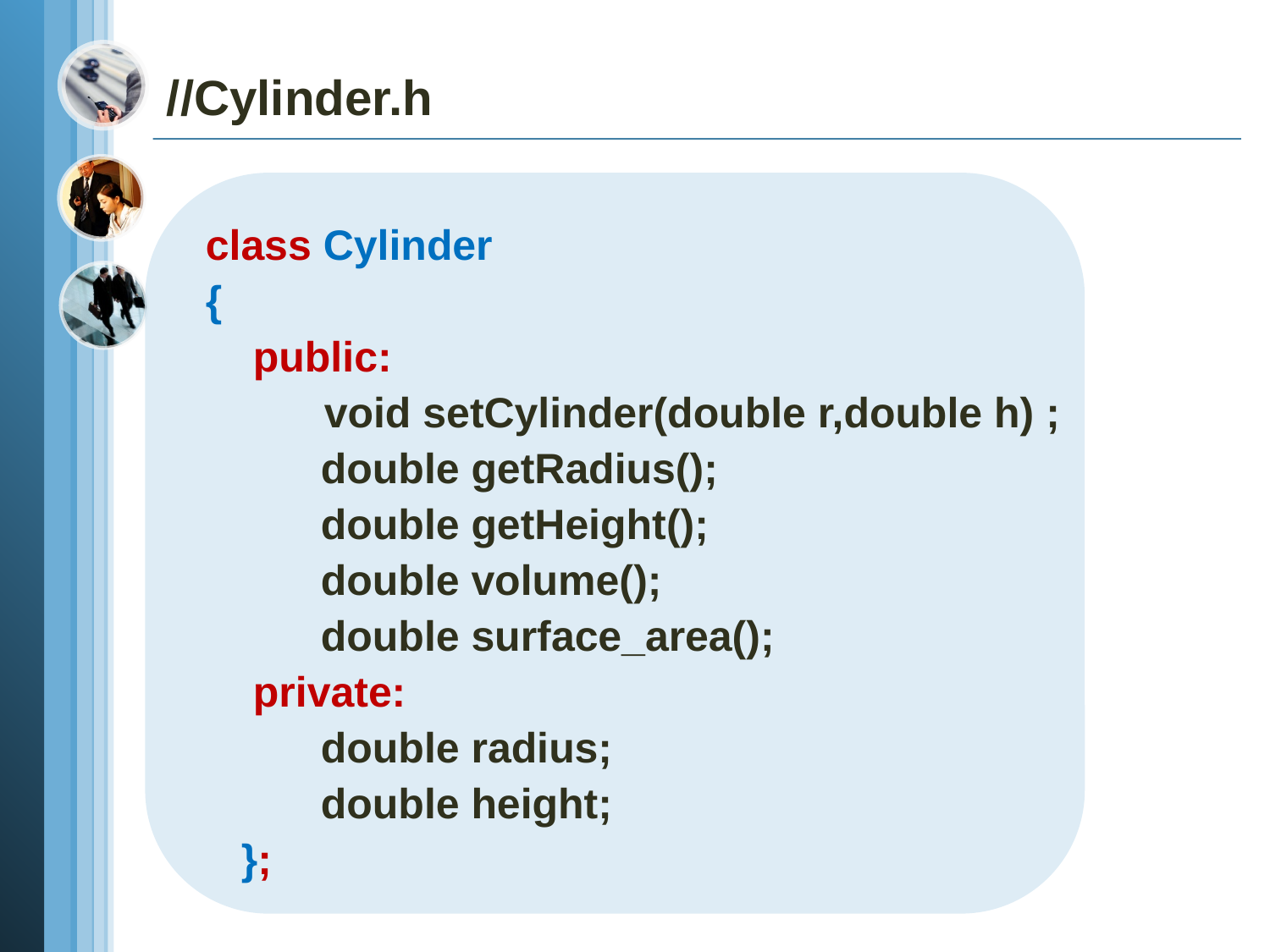

//Cylinder.h

 class Cylinder
 {
     public:
           void setCylinder(double r,double h) ;
	double getRadius();
	double getHeight();
	double volume();
	double surface_area();
     private:
	double radius;
	double height;
    };